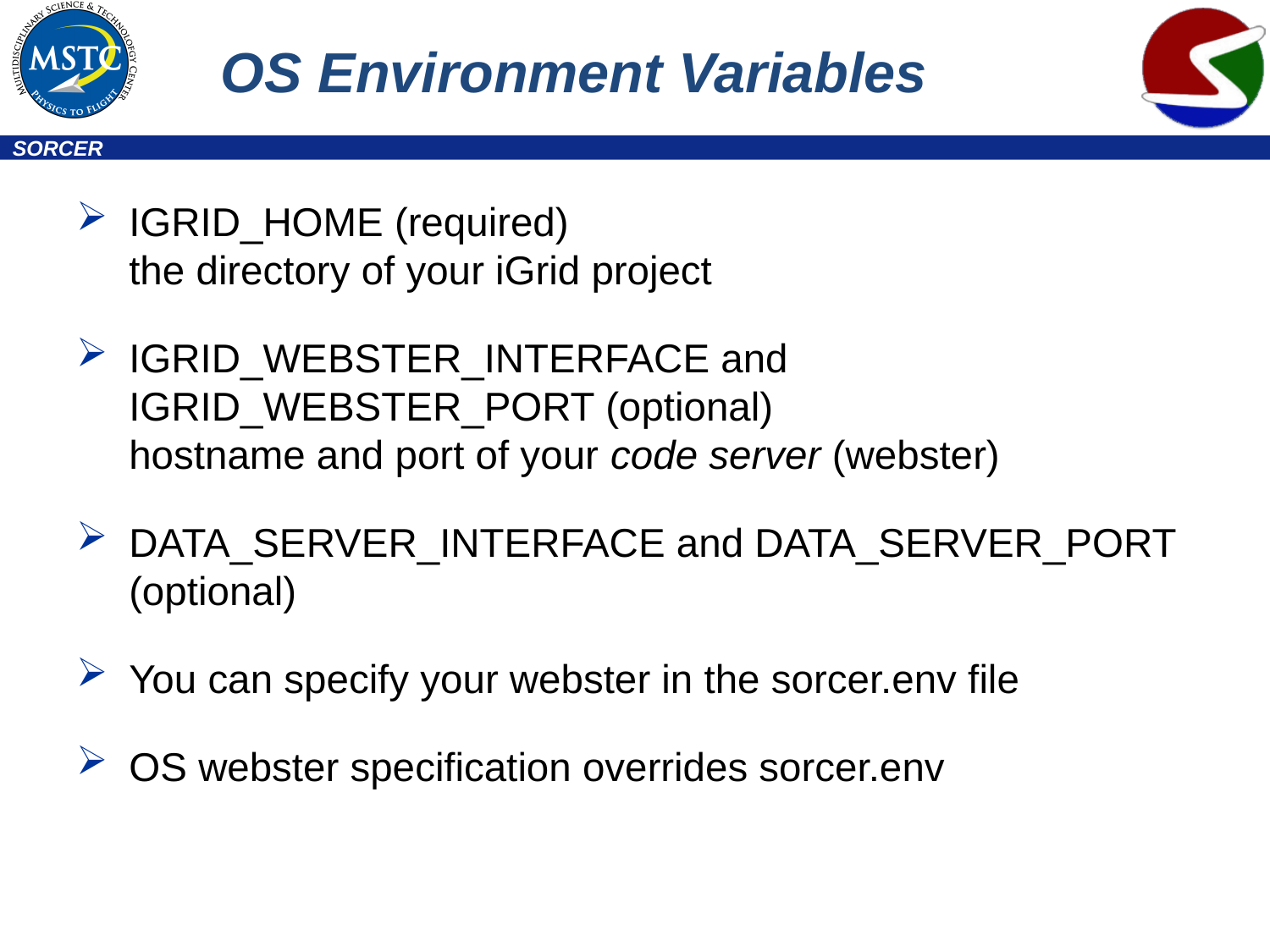

# OS Environment Variables
IGRID_HOME (required)
the directory of your iGrid project
IGRID_WEBSTER_INTERFACE and IGRID_WEBSTER_PORT (optional)
hostname and port of your code server (webster)
DATA_SERVER_INTERFACE and DATA_SERVER_PORT
(optional)
You can specify your webster in the sorcer.env file
OS webster specification overrides sorcer.env